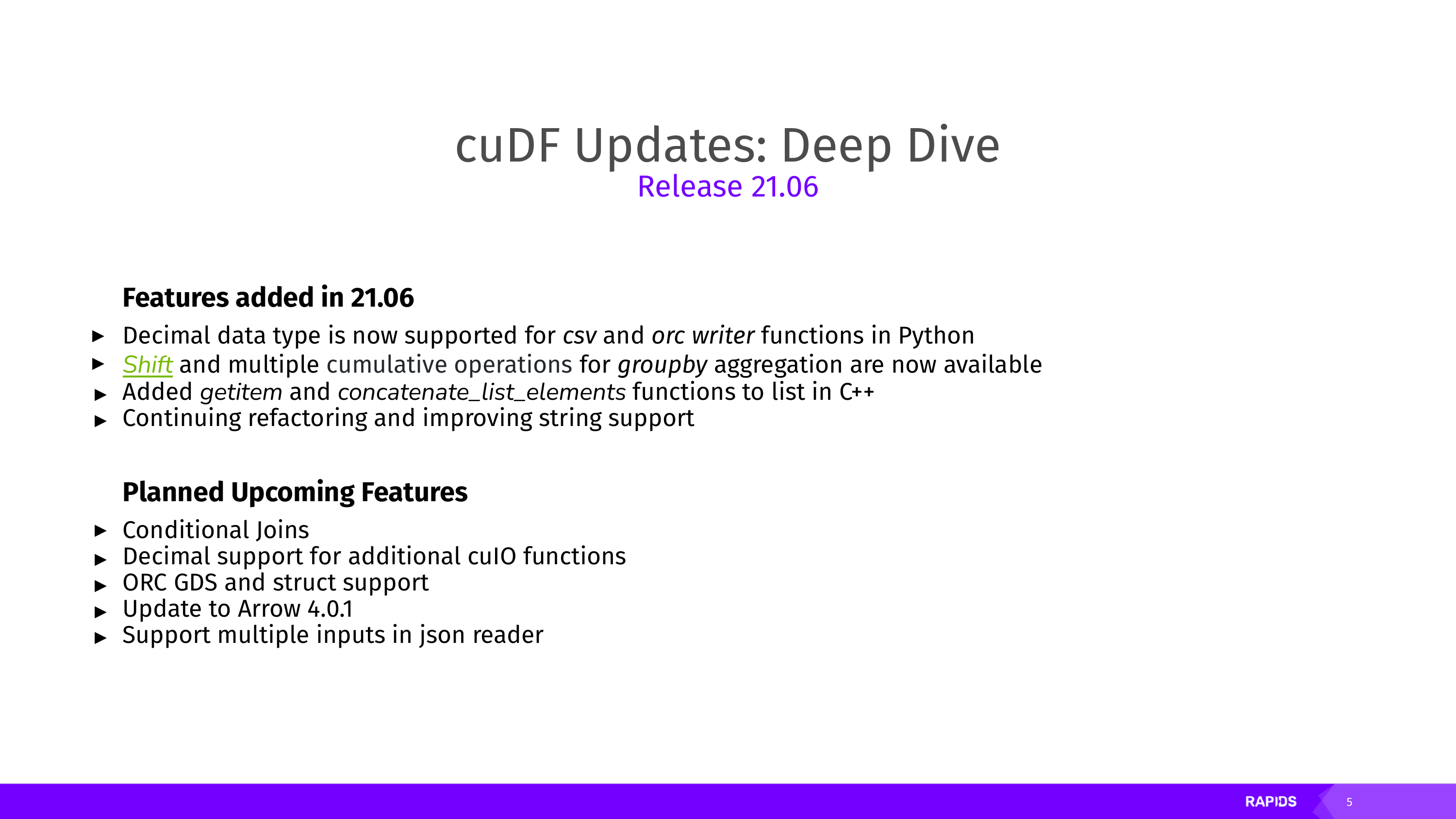

# cuDF Updates: Deep Dive
Release 21.06
Features added in 21.06
Decimal data type is now supported for csv and orc writer functions in Python
Shift and multiple cumulative operations for groupby aggregation are now available
Added getitem and concatenate_list_elements functions to list in C++
Continuing refactoring and improving string support

Planned Upcoming Features
Conditional Joins
Decimal support for additional cuIO functions
ORC GDS and struct support
Update to Arrow 4.0.1
Support multiple inputs in json reader